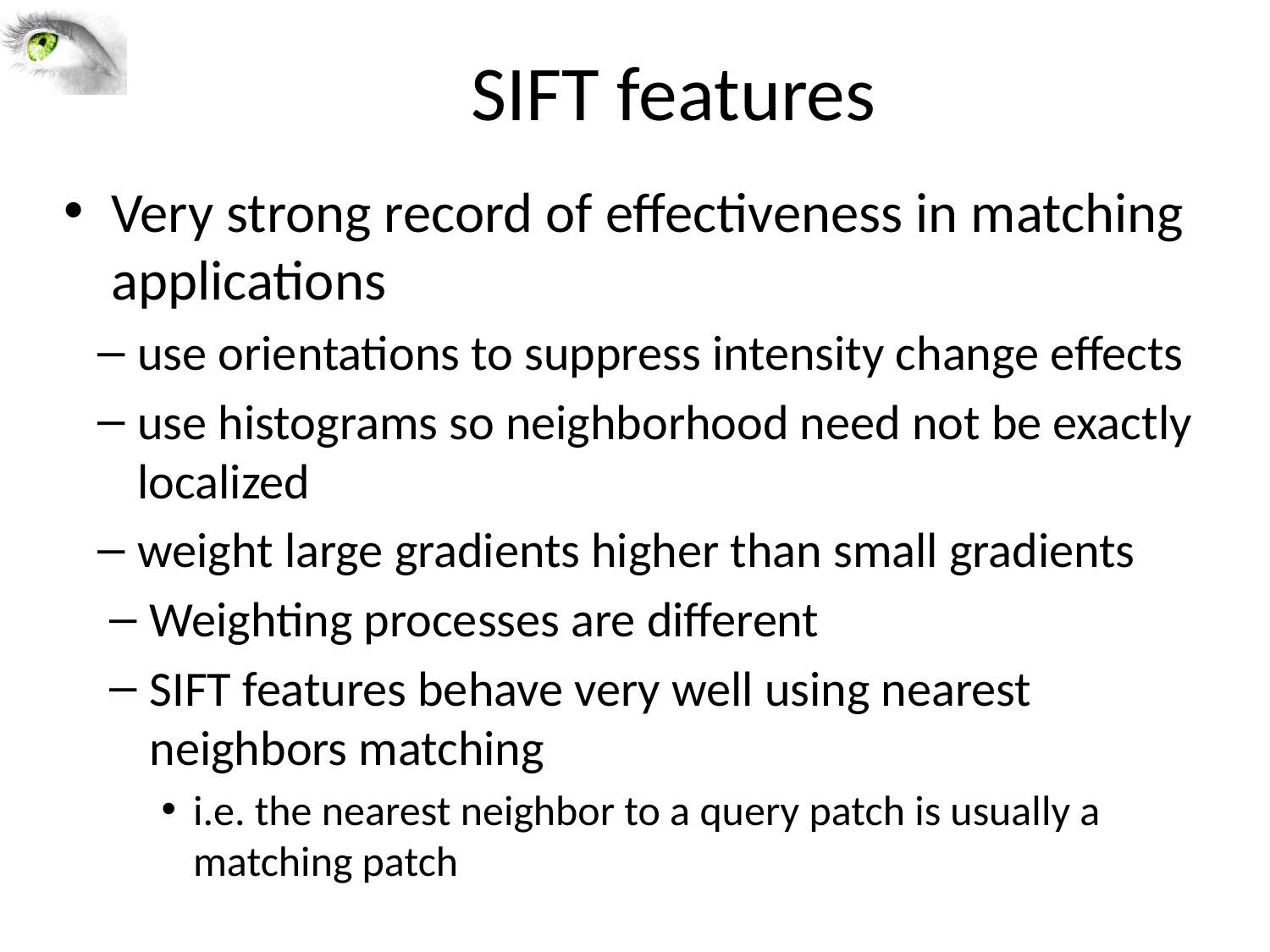

# SIFT features
Very strong record of effectiveness in matching applications
use orientations to suppress intensity change effects
use histograms so neighborhood need not be exactly localized
weight large gradients higher than small gradients
Weighting processes are different
SIFT features behave very well using nearest neighbors matching
i.e. the nearest neighbor to a query patch is usually a matching patch